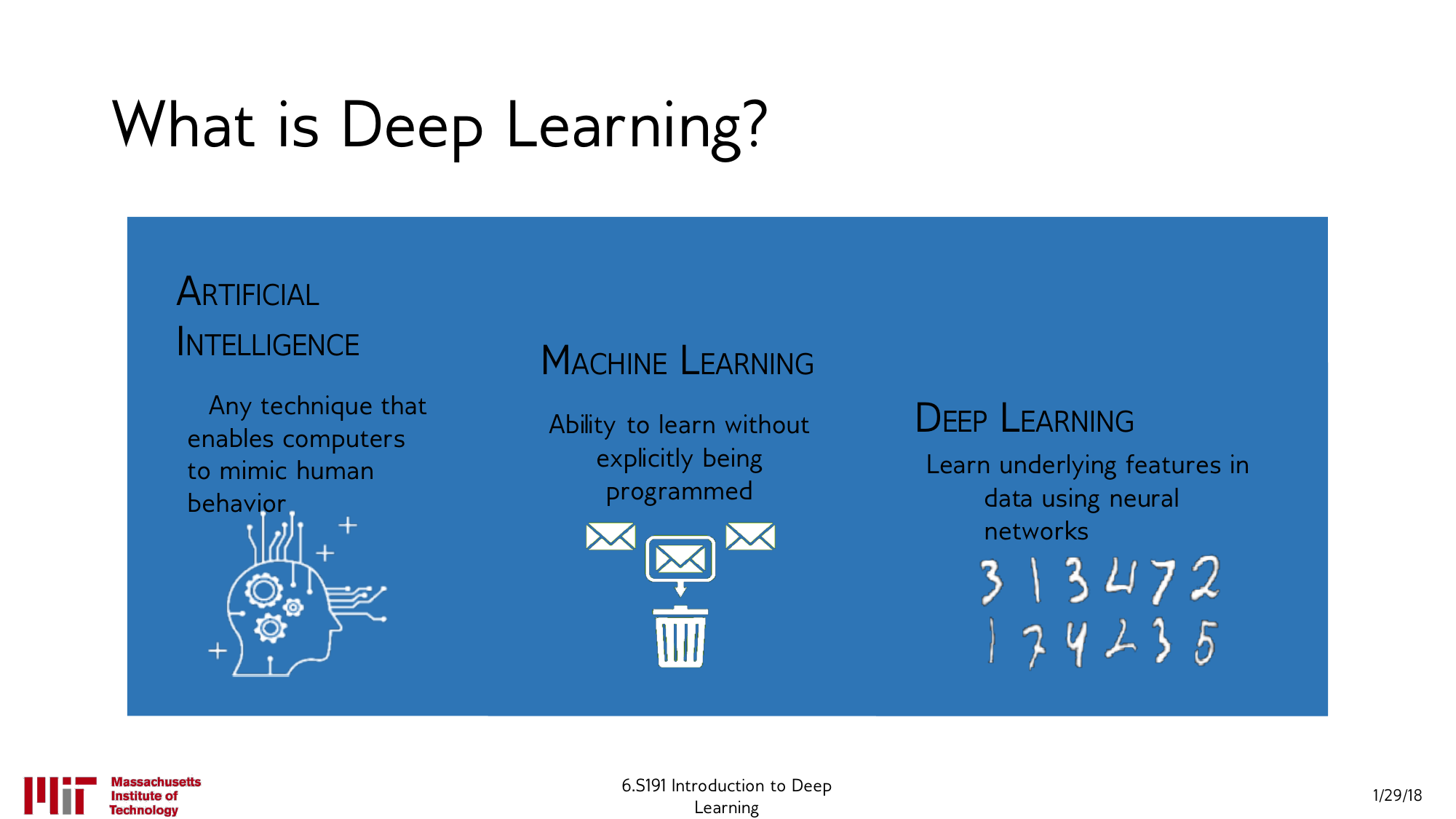

# What is Deep Learning?

ARTIFICIAL INTELLIGENCE

Any technique that enables computers to mimic human behavior

MACHINE LEARNING

Ability to learn without
explicitly being programmed

DEEP LEARNING
Learn underlying features in data using neural networks

6.S191 Introduction to Deep Learning
introtodeeplearning.com
1/29/18